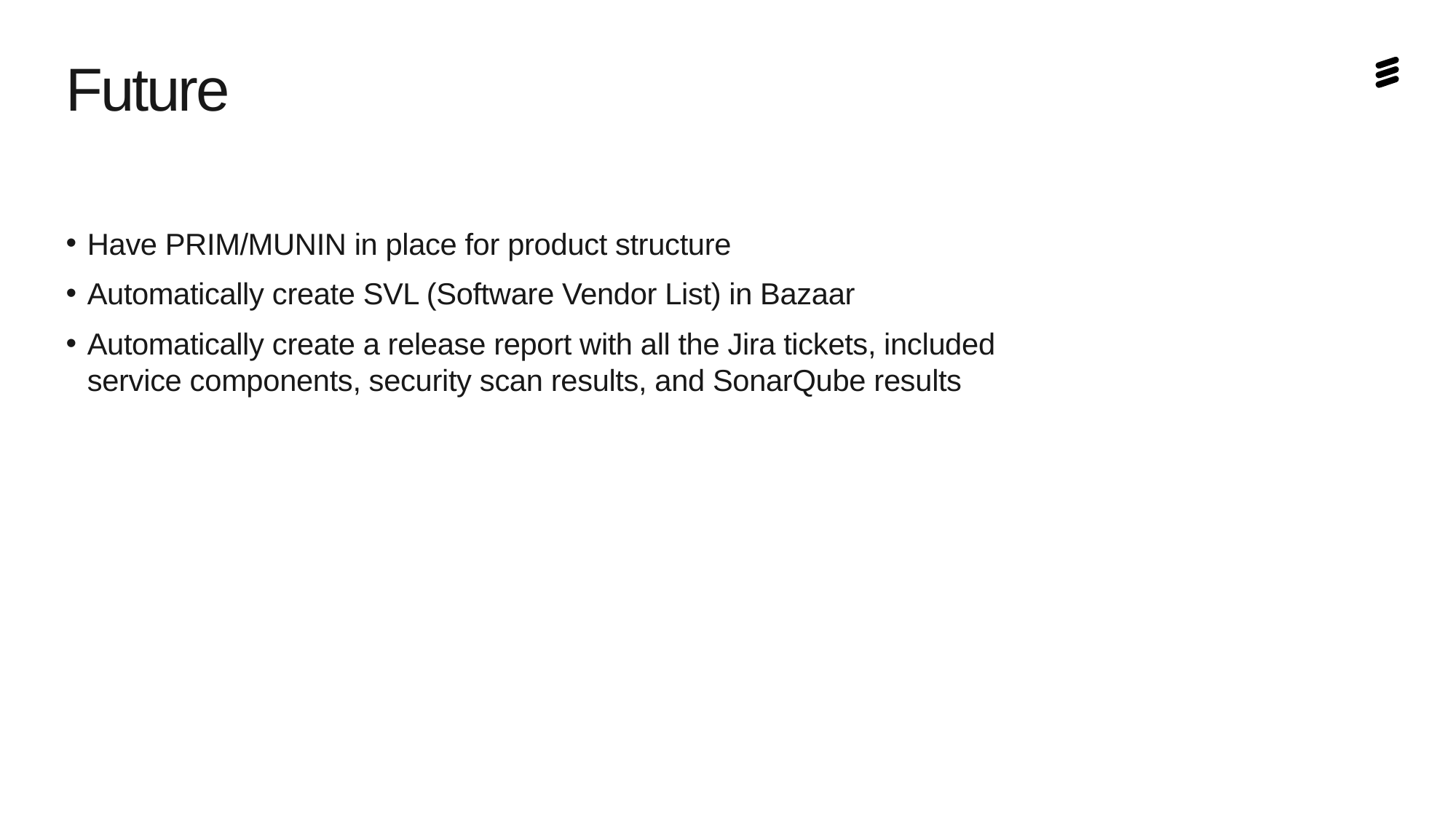

Future
Have PRIM/MUNIN in place for product structure
Automatically create SVL (Software Vendor List) in Bazaar
Automatically create a release report with all the Jira tickets, included service components, security scan results, and SonarQube results